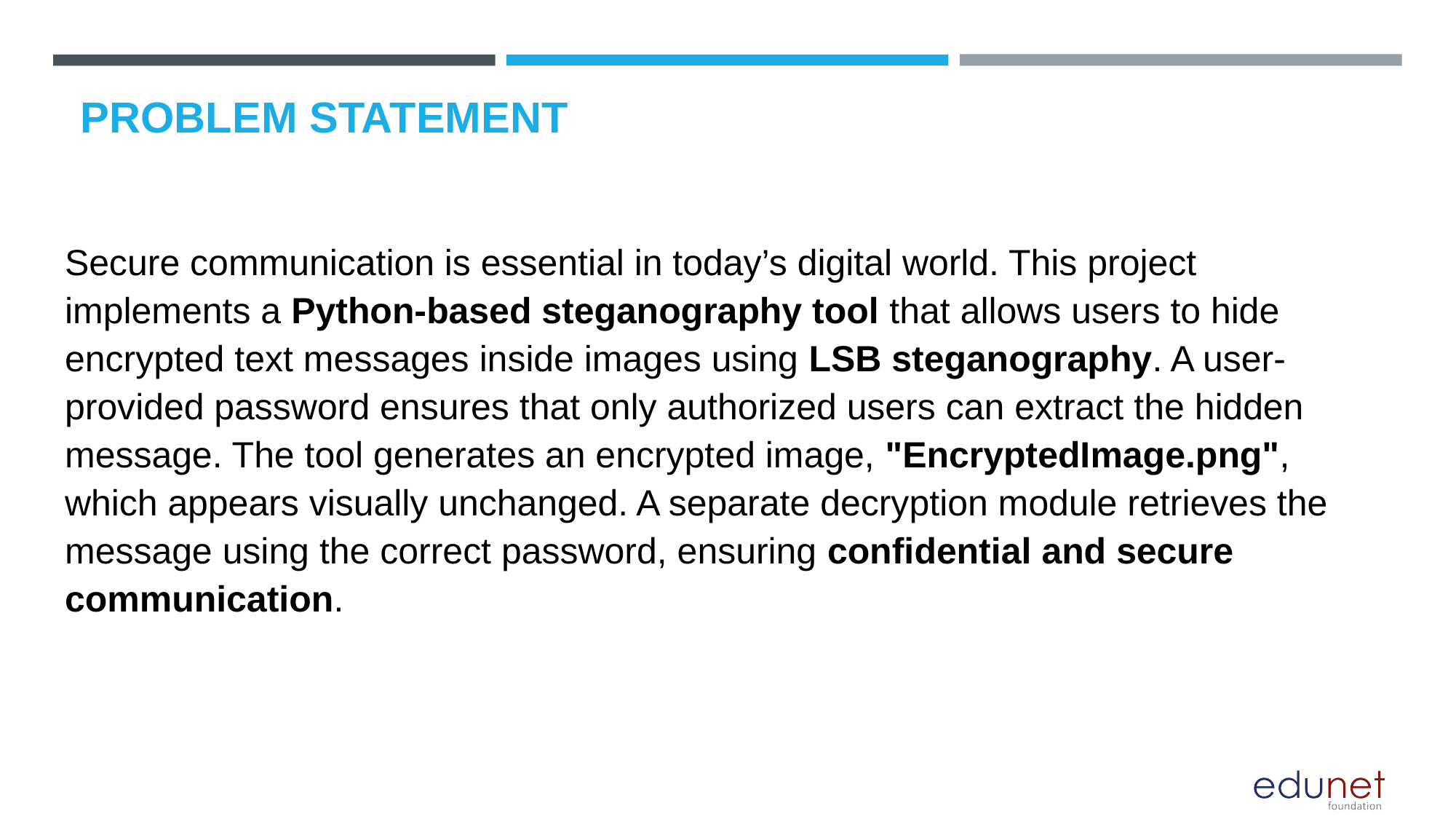

# PROBLEM STATEMENT
Secure communication is essential in today’s digital world. This project implements a Python-based steganography tool that allows users to hide encrypted text messages inside images using LSB steganography. A user-provided password ensures that only authorized users can extract the hidden message. The tool generates an encrypted image, "EncryptedImage.png", which appears visually unchanged. A separate decryption module retrieves the message using the correct password, ensuring confidential and secure communication.